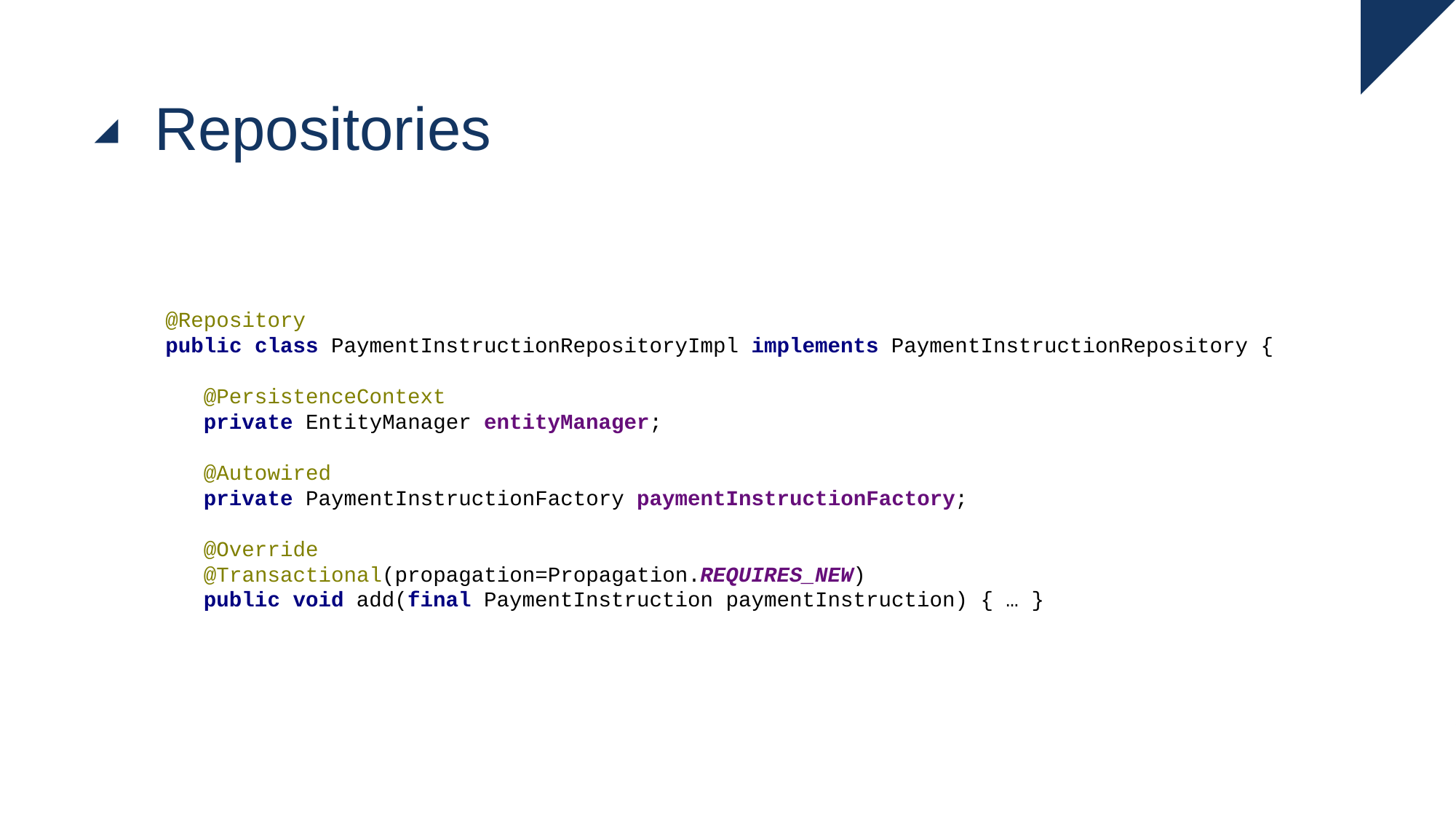

# Repositories
@Repository
public class PaymentInstructionRepositoryImpl implements PaymentInstructionRepository {
   @PersistenceContext
   private EntityManager entityManager;
   @Autowired
   private PaymentInstructionFactory paymentInstructionFactory;
   @Override
   @Transactional(propagation=Propagation.REQUIRES_NEW)
   public void add(final PaymentInstruction paymentInstruction) { … }